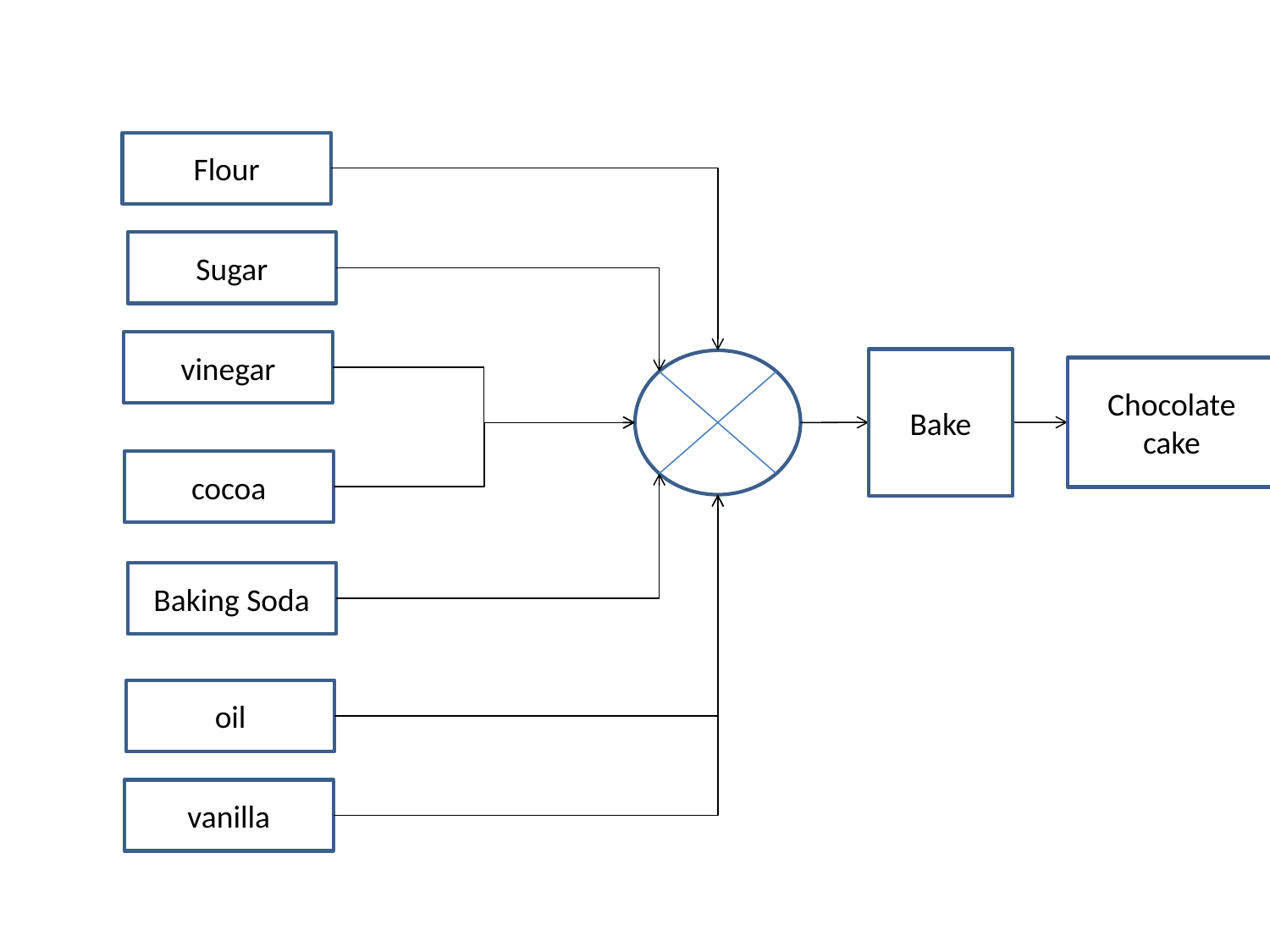

Flour
Sugar
vinegar
Bake

Chocolate cake
cocoa
Baking Soda
oil
vanilla